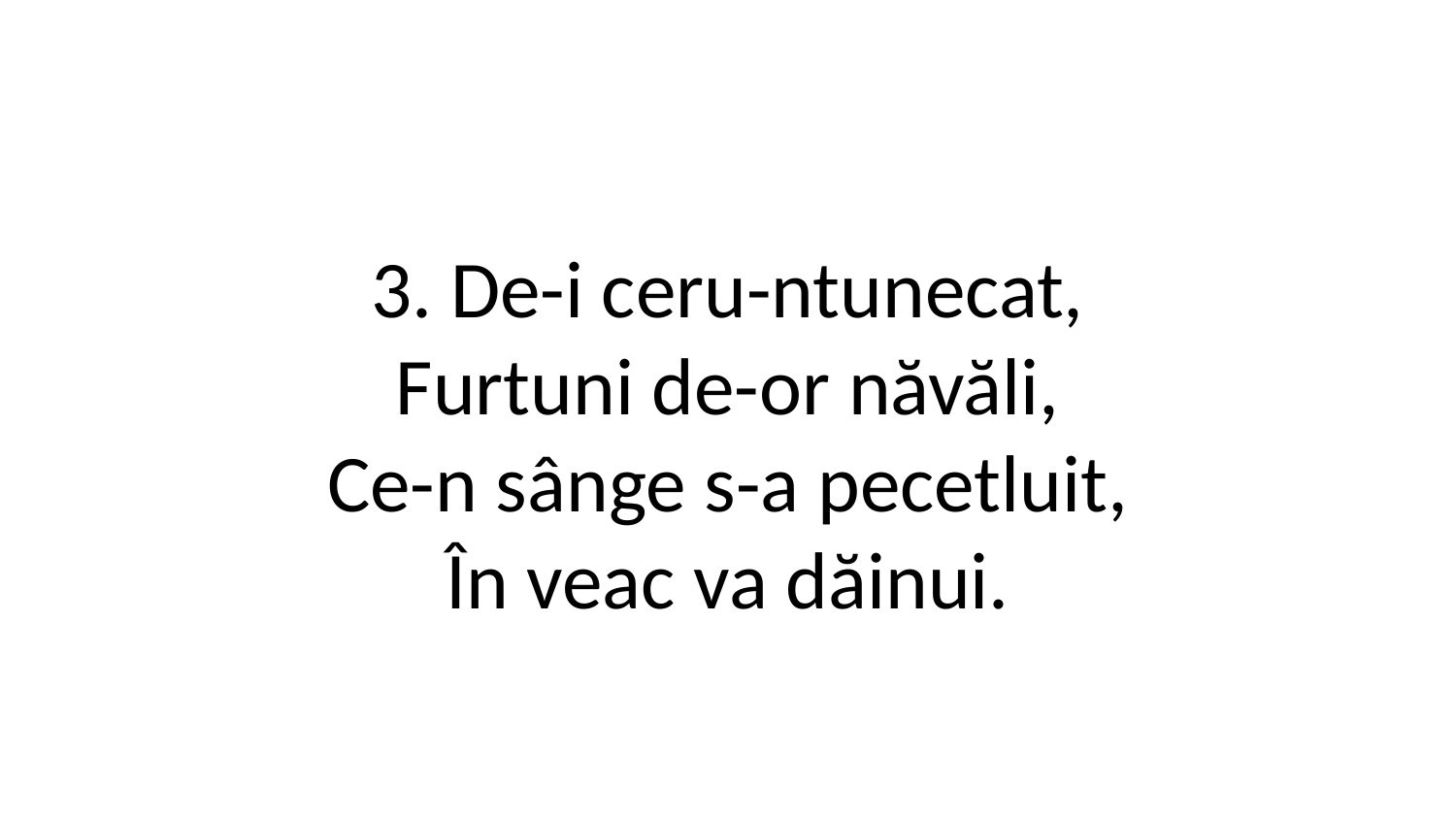

3. De-i ceru-ntunecat,
Furtuni de-or năvăli,
Ce-n sânge s-a pecetluit,
În veac va dăinui.